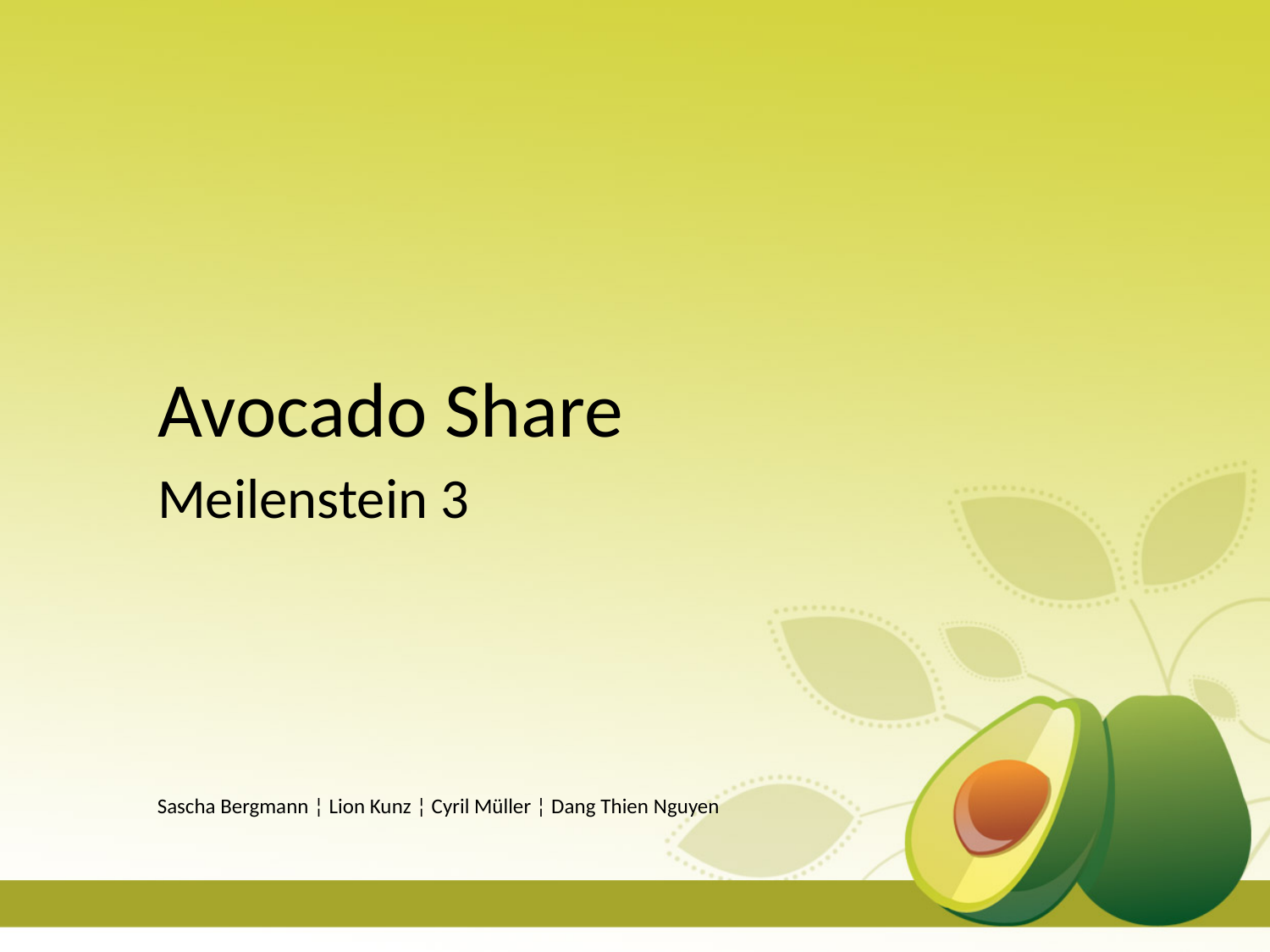

# Avocado Share
Meilenstein 3
Sascha Bergmann ¦ Lion Kunz ¦ Cyril Müller ¦ Dang Thien Nguyen